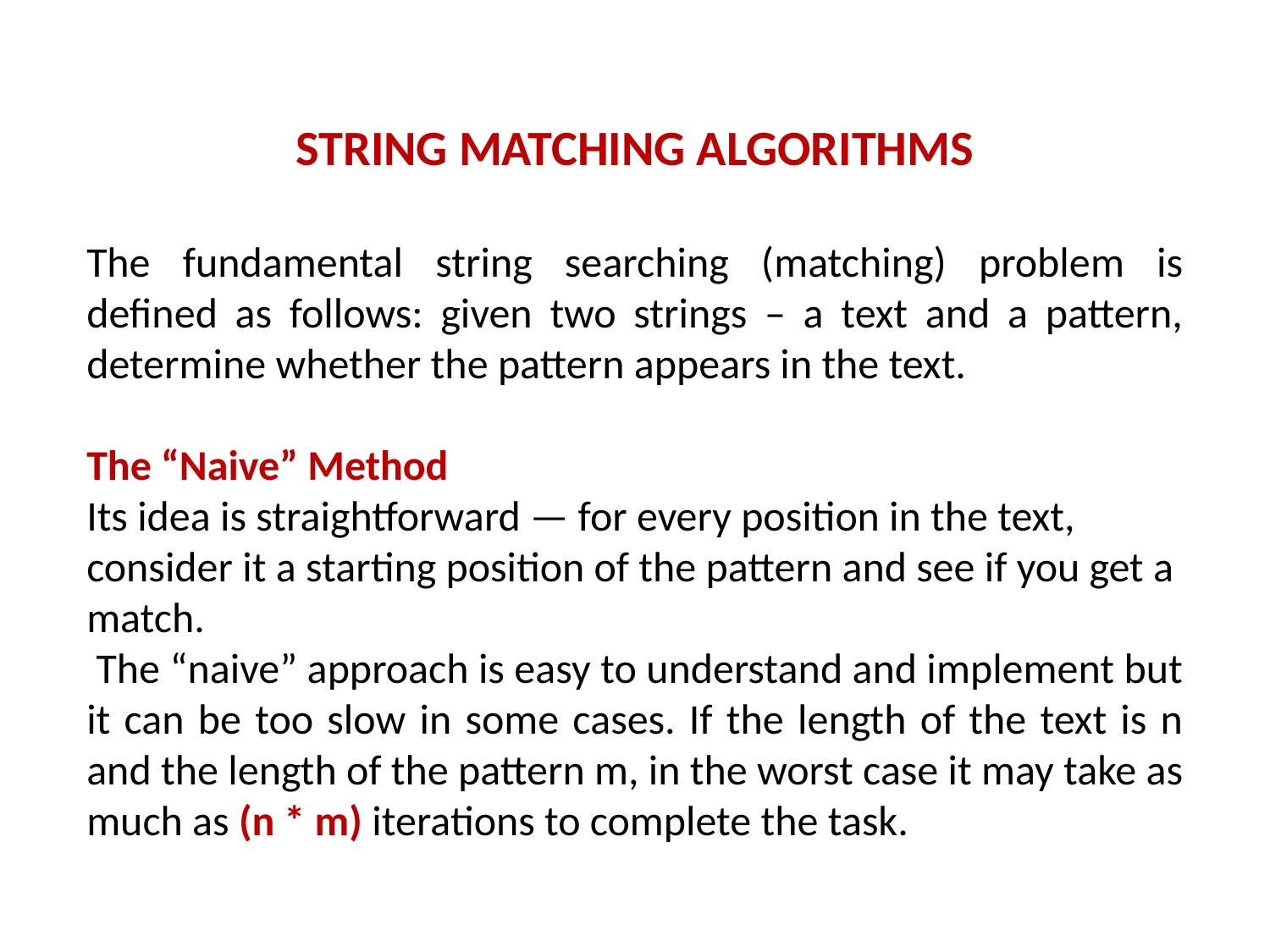

STRING MATCHING ALGORITHMS

The fundamental string searching (matching) problem is defined as follows: given two strings – a text and a pattern, determine whether the pattern appears in the text.

The “Naive” Method
Its idea is straightforward — for every position in the text, consider it a starting position of the pattern and see if you get a match.
 The “naive” approach is easy to understand and implement but it can be too slow in some cases. If the length of the text is n and the length of the pattern m, in the worst case it may take as much as (n * m) iterations to complete the task.